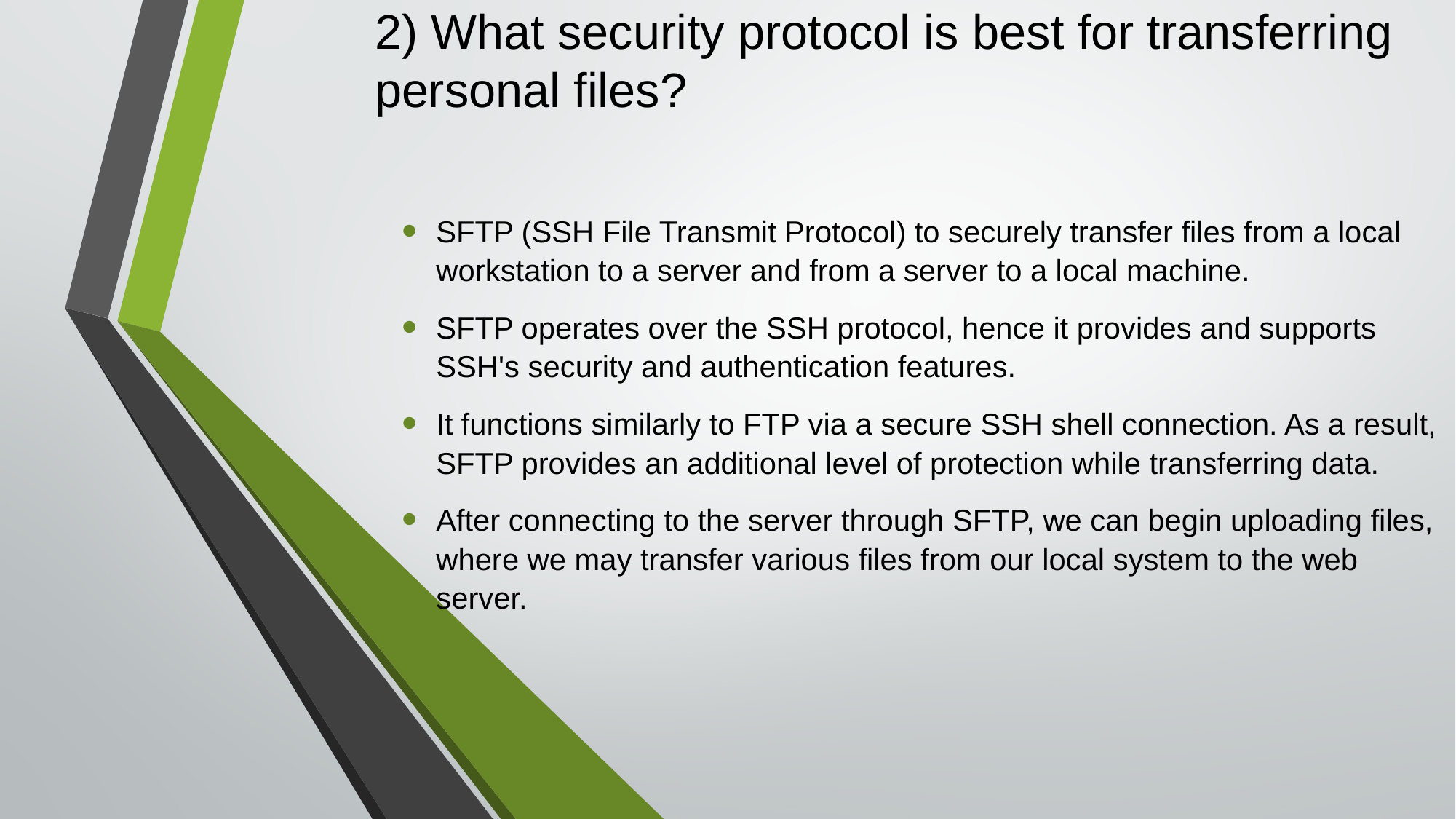

# 2) What security protocol is best for transferring personal files?
SFTP (SSH File Transmit Protocol) to securely transfer files from a local workstation to a server and from a server to a local machine.
SFTP operates over the SSH protocol, hence it provides and supports SSH's security and authentication features.
It functions similarly to FTP via a secure SSH shell connection. As a result, SFTP provides an additional level of protection while transferring data.
After connecting to the server through SFTP, we can begin uploading files, where we may transfer various files from our local system to the web server.